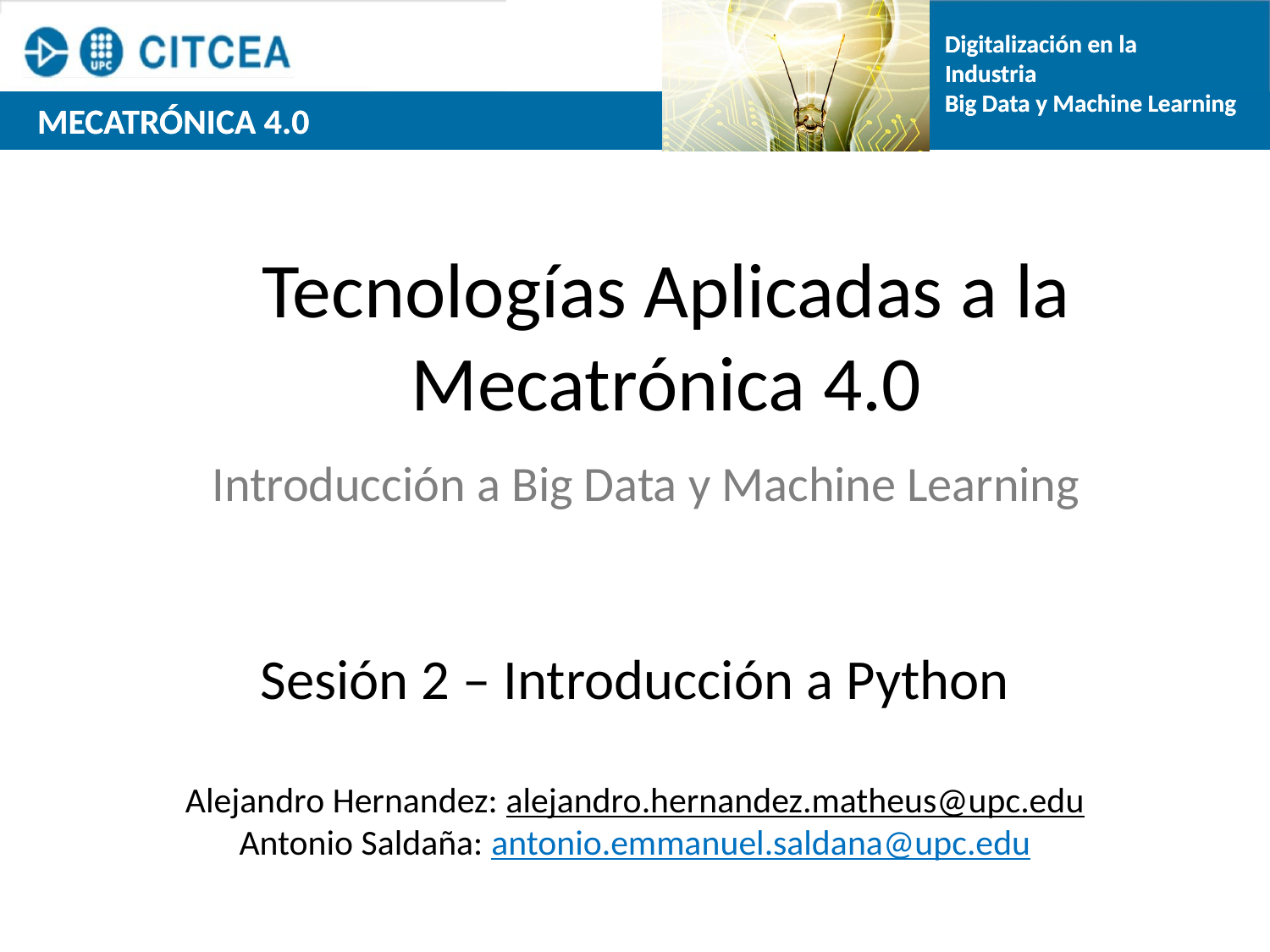

Tecnologías Aplicadas a la Mecatrónica 4.0

Introducción a Big Data y Machine Learning
Sesión 2 – Introducción a Python

Alejandro Hernandez: alejandro.hernandez.matheus@upc.edu
Antonio Saldaña: antonio.emmanuel.saldana@upc.edu